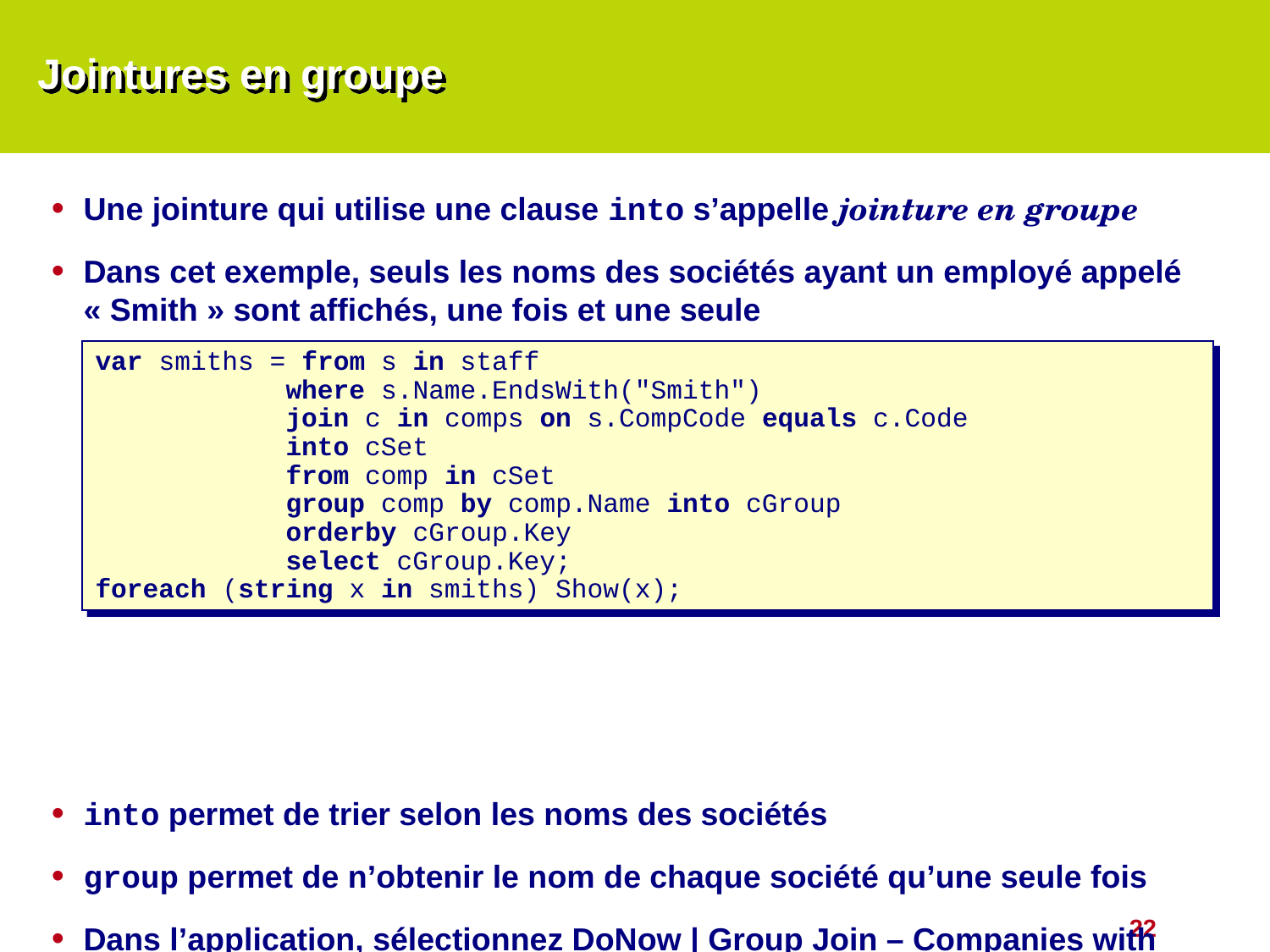

# Jointures en groupe
Une jointure qui utilise une clause into s’appelle jointure en groupe
Dans cet exemple, seuls les noms des sociétés ayant un employé appelé
« Smith » sont affichés, une fois et une seule

into permet de trier selon les noms des sociétés
group permet de n’obtenir le nom de chaque société qu’une seule fois
Dans l’application, sélectionnez DoNow | Group Join – Companies with Smith
var smiths = from s in staff
            where s.Name.EndsWith("Smith")
            join c in comps on s.CompCode equals c.Code
            into cSet
            from comp in cSet
            group comp by comp.Name into cGroup
            orderby cGroup.Key
            select cGroup.Key;
foreach (string x in smiths) Show(x);